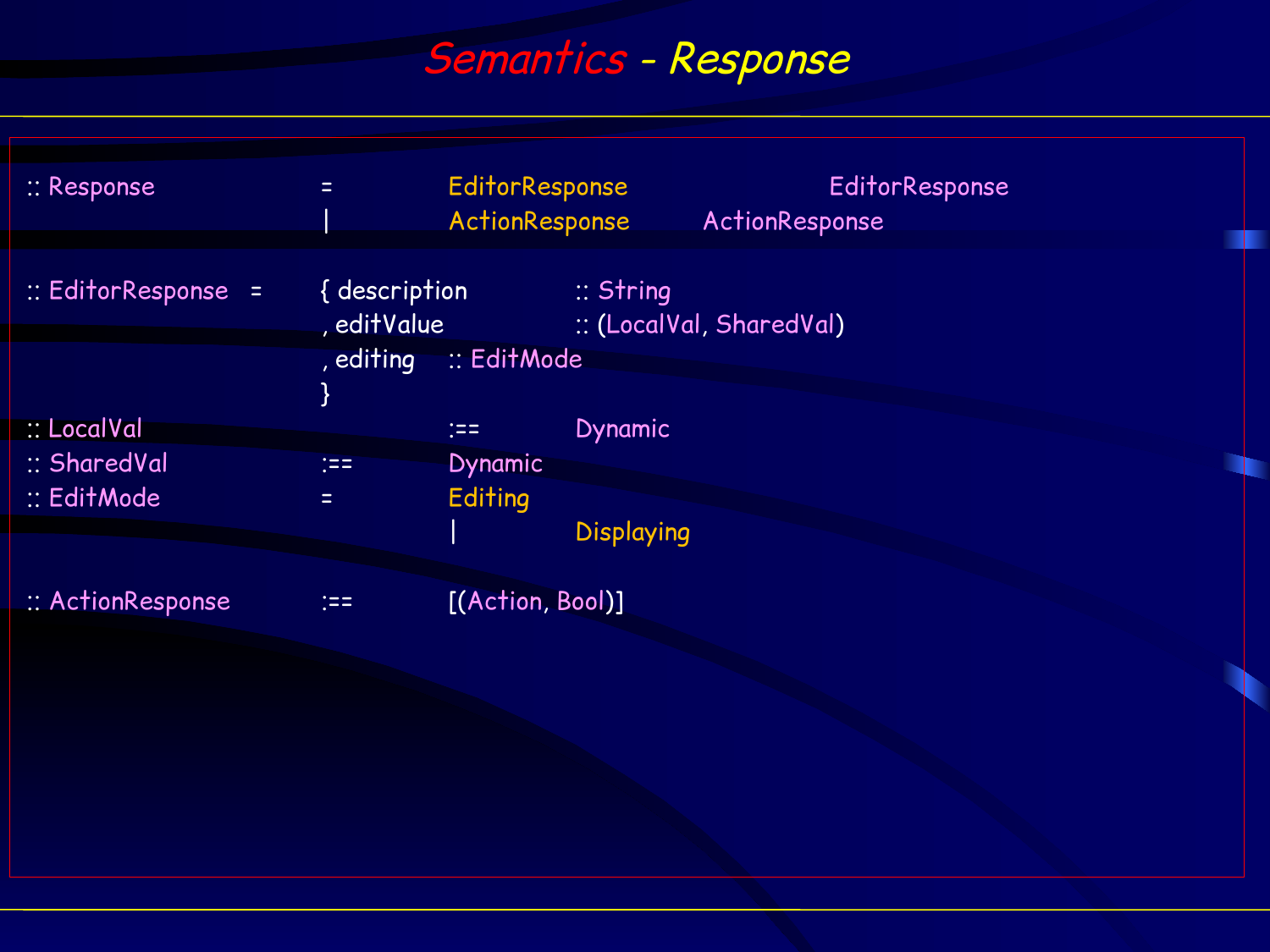

# Semantics - Response

:: Response   		= 	EditorResponse		EditorResponse
                    		| 	ActionResponse 	ActionResponse

:: EditorResponse   = 	{ description	:: String
                      	  	, editValue   	:: (LocalVal, SharedVal)
                     	  	, editing    	:: EditMode
                     	  	}
:: LocalVal       		:== 	Dynamic
:: SharedVal     	:== 	Dynamic
:: EditMode         	= 	Editing
				| 	Displaying

:: ActionResponse 	:== 	[(Action, Bool)]